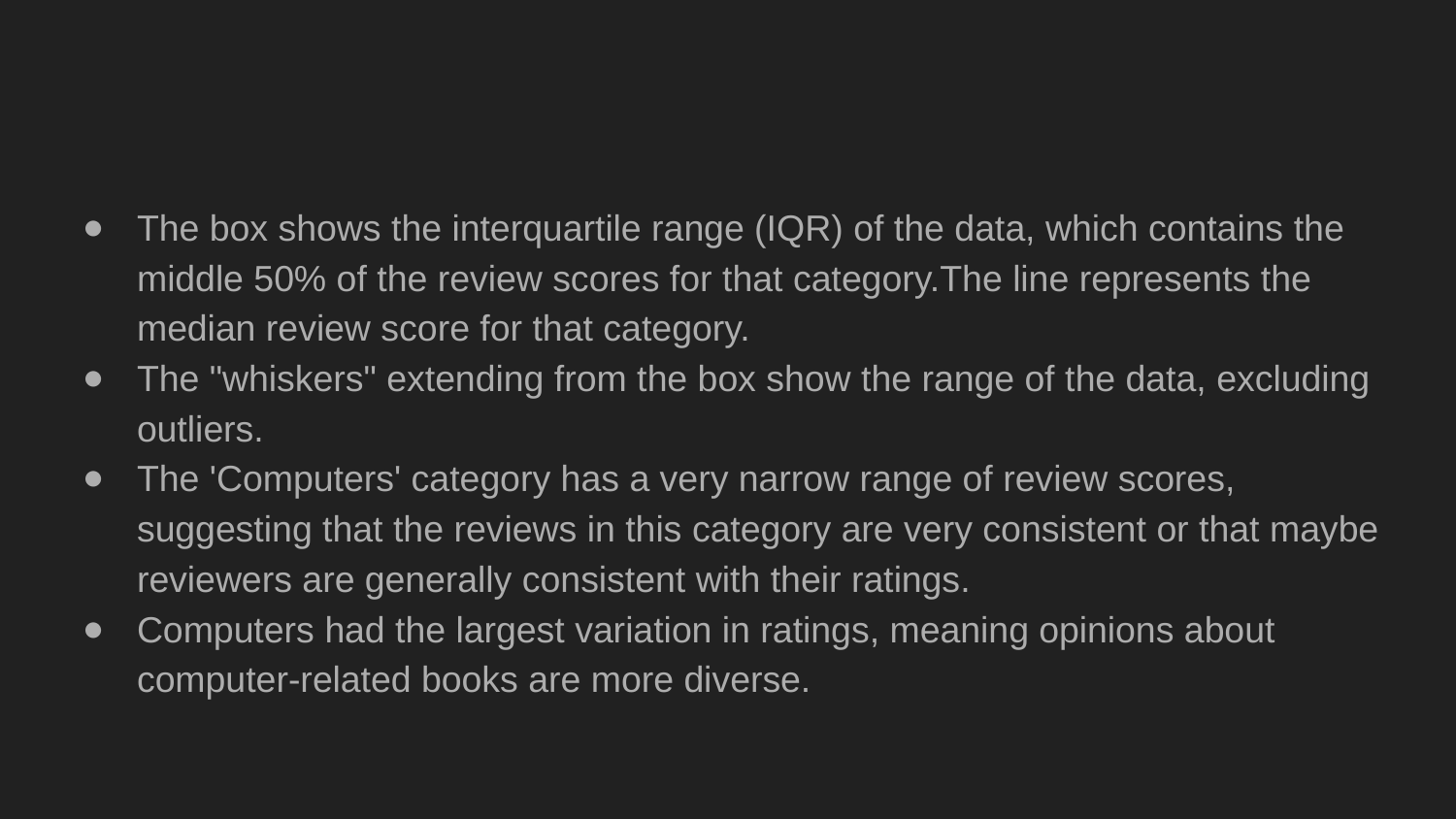

#
The box shows the interquartile range (IQR) of the data, which contains the middle 50% of the review scores for that category.The line represents the median review score for that category.
The "whiskers" extending from the box show the range of the data, excluding outliers.
The 'Computers' category has a very narrow range of review scores, suggesting that the reviews in this category are very consistent or that maybe reviewers are generally consistent with their ratings.
Computers had the largest variation in ratings, meaning opinions about computer-related books are more diverse.